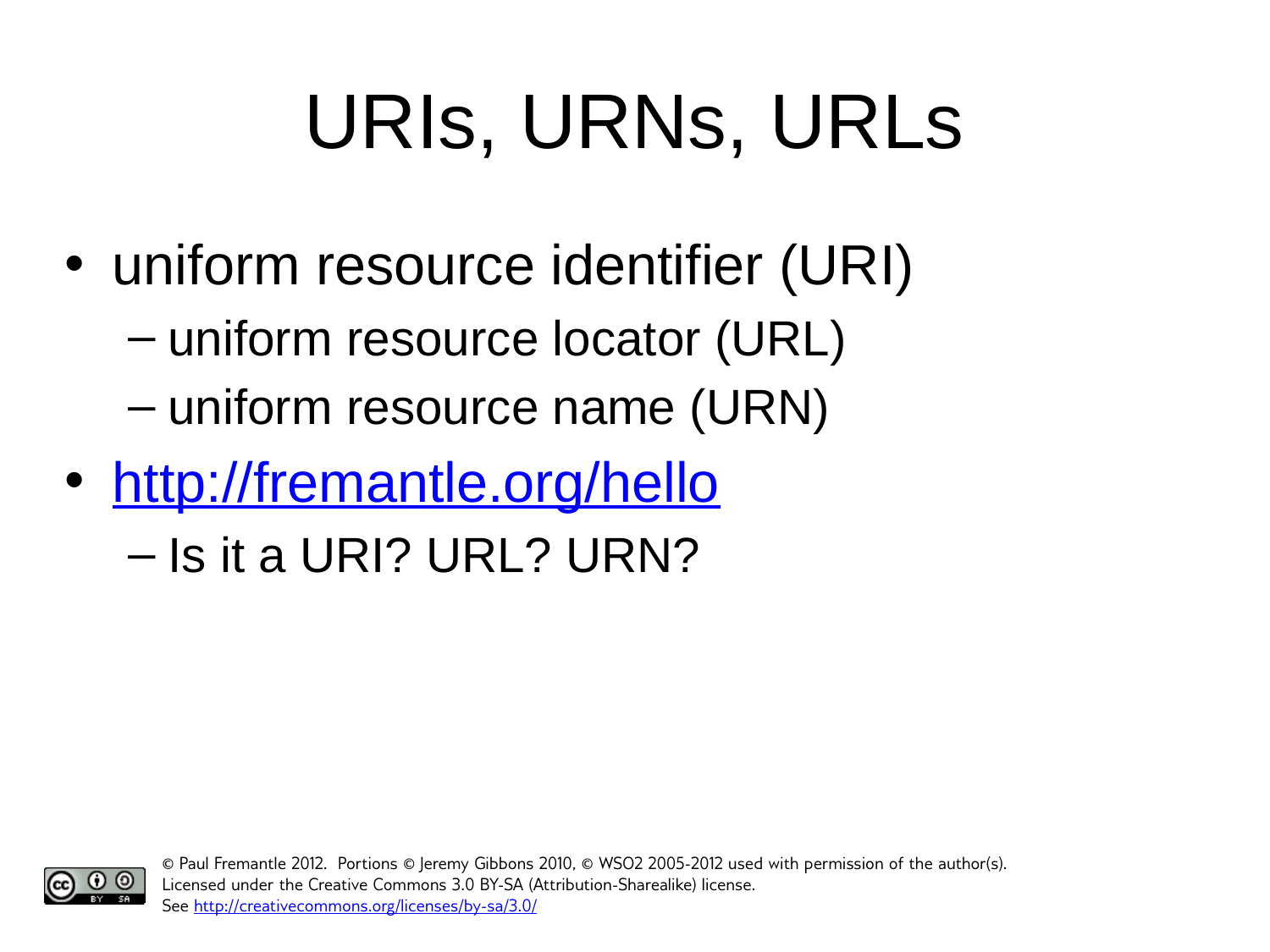

# URIs, URNs, URLs
uniform resource identifier (URI)
uniform resource locator (URL)
uniform resource name (URN)
http://fremantle.org/hello
Is it a URI? URL? URN?